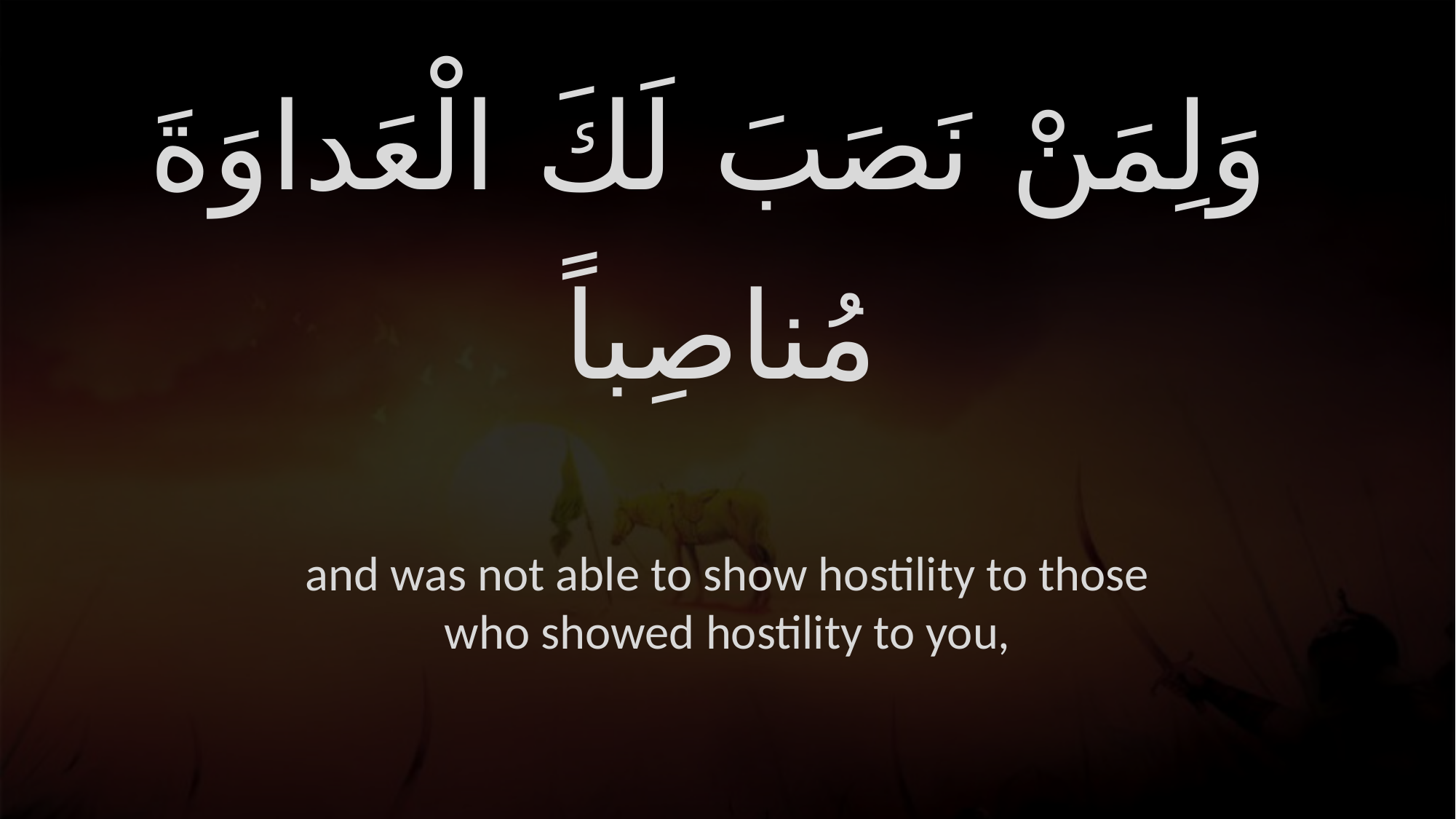

# وَلِمَنْ نَصَبَ لَكَ الْعَداوَةَ مُناصِباً
and was not able to show hostility to those who showed hostility to you,